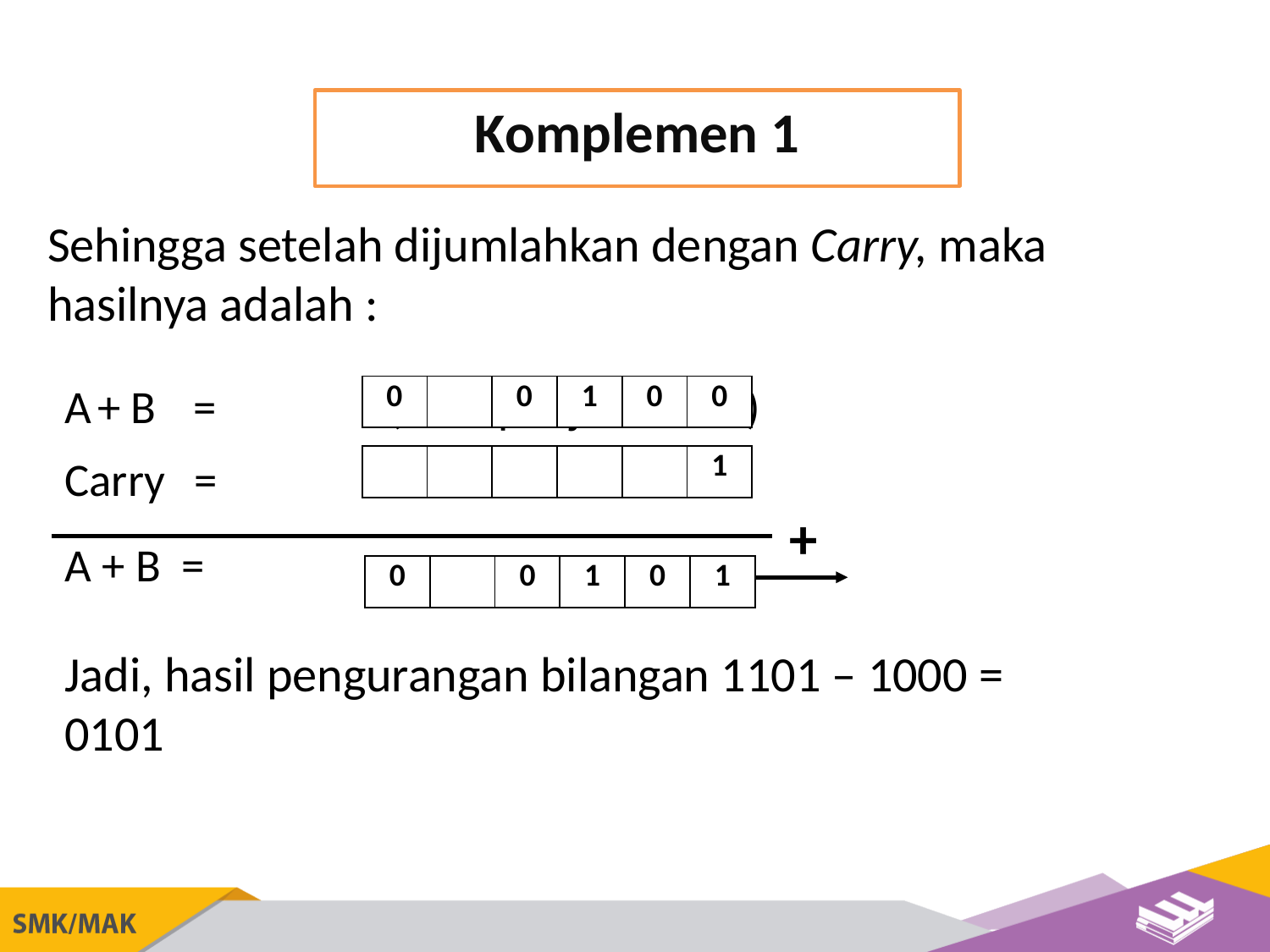

Komplemen 1
Sehingga setelah dijumlahkan dengan Carry, maka hasilnya adalah :

A + B    =				        (hasil penjumlahan)
Carry 	 =				         EAC

A + B  =
| 0 |  | 0 | 1 | 0 | 0 |
| --- | --- | --- | --- | --- | --- |
|  |  |  |  |  | 1 |
| --- | --- | --- | --- | --- | --- |
+
| 0 |  | 0 | 1 | 0 | 1 |
| --- | --- | --- | --- | --- | --- |
Jadi, hasil pengurangan bilangan 1101 – 1000 = 0101